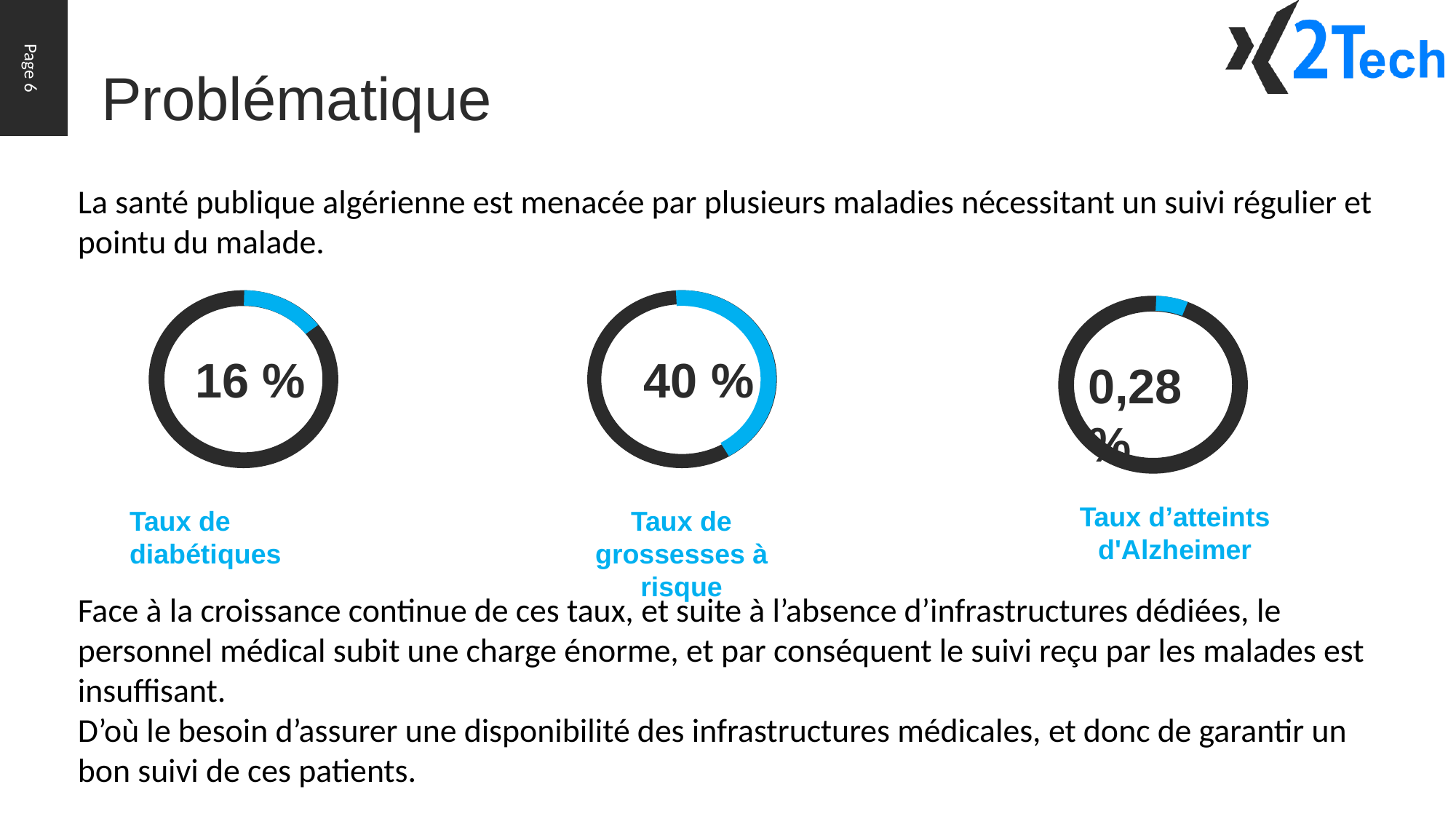

Page 6
Problématique
La santé publique algérienne est menacée par plusieurs maladies nécessitant un suivi régulier et pointu du malade.

16 %

40 %

0,28 %
Taux d’atteints d'Alzheimer
Taux de diabétiques
Taux de grossesses à risque
Face à la croissance continue de ces taux, et suite à l’absence d’infrastructures dédiées, le personnel médical subit une charge énorme, et par conséquent le suivi reçu par les malades est insuffisant.
D’où le besoin d’assurer une disponibilité des infrastructures médicales, et donc de garantir un bon suivi de ces patients.